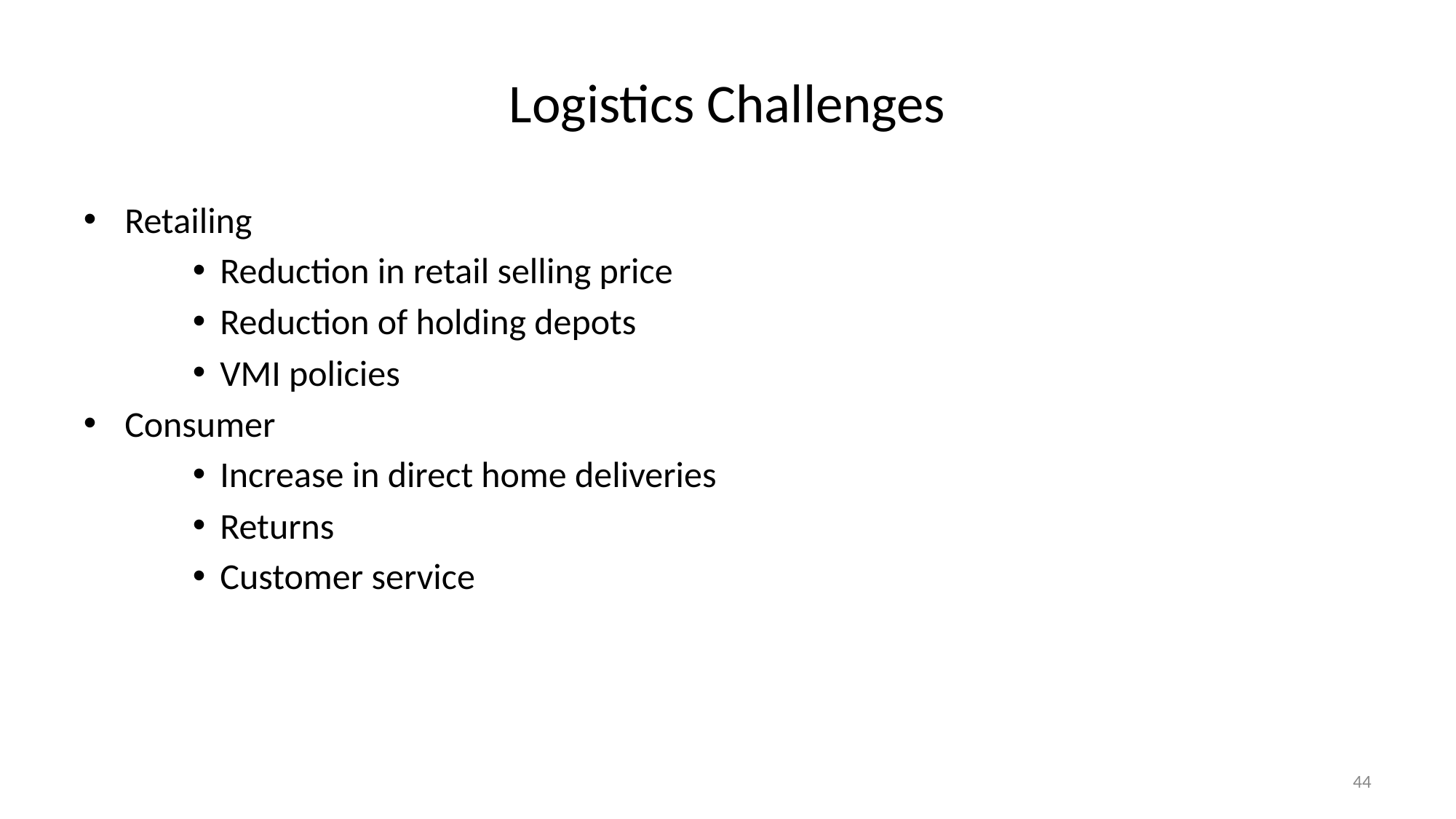

# Logistics Challenges
Retailing
Reduction in retail selling price
Reduction of holding depots
VMI policies
Consumer
Increase in direct home deliveries
Returns
Customer service
44